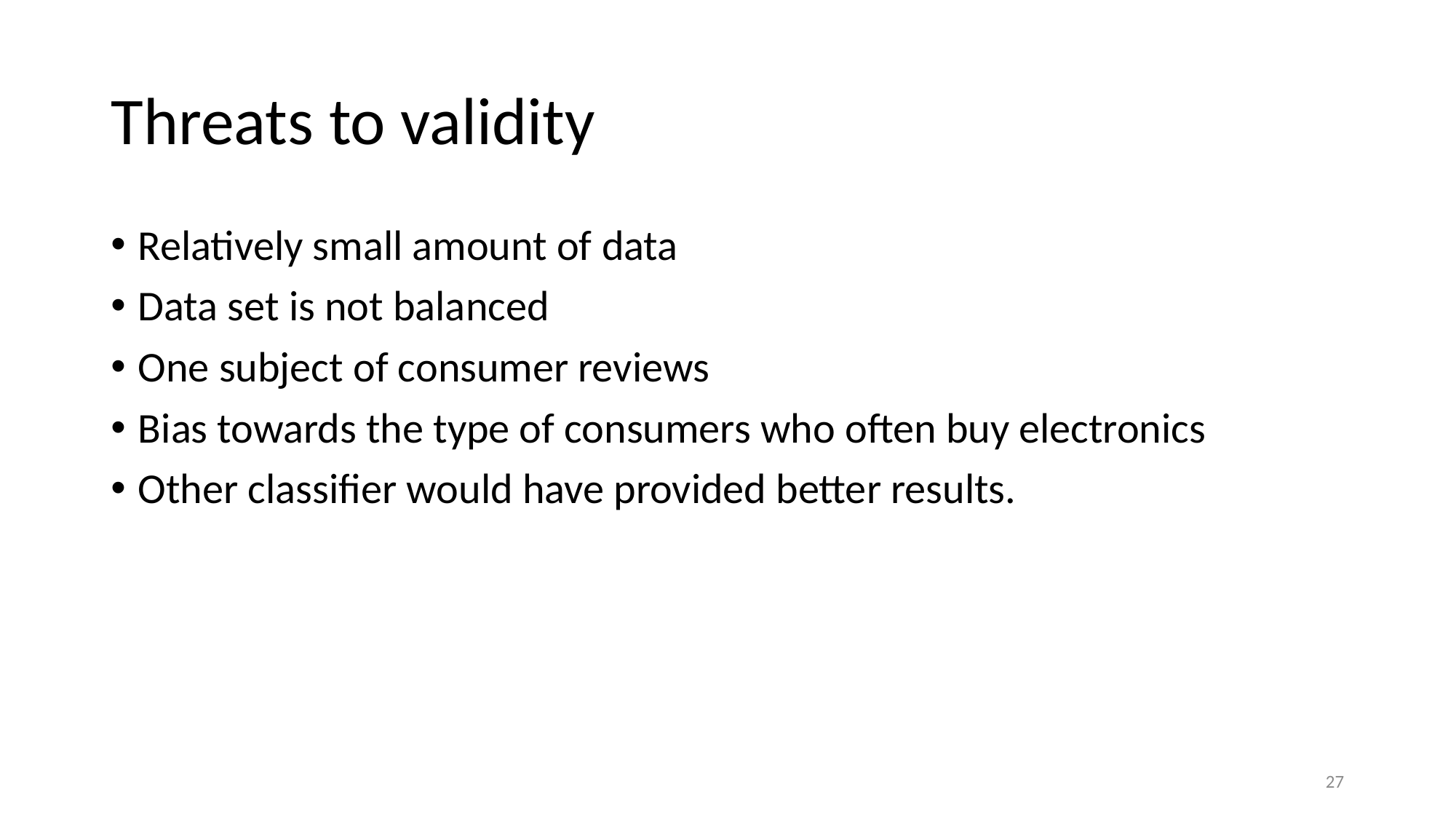

# Threats to validity
Relatively small amount of data
Data set is not balanced
One subject of consumer reviews
Bias towards the type of consumers who often buy electronics
Other classifier would have provided better results.

27